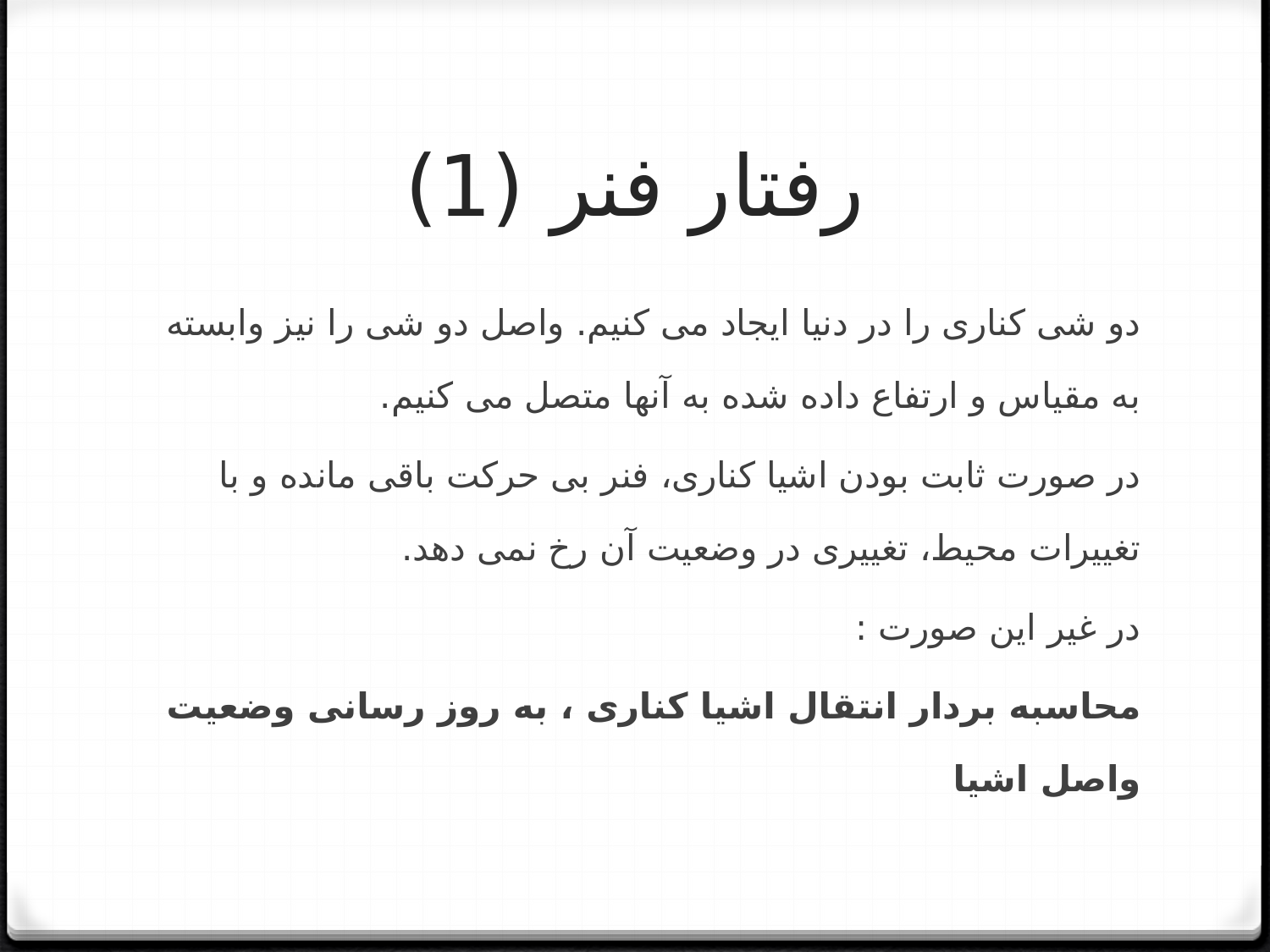

# رفتار فنر (1)
دو شی کناری را در دنیا ایجاد می کنیم. واصل دو شی را نیز وابسته به مقیاس و ارتفاع داده شده به آنها متصل می کنیم.
در صورت ثابت بودن اشیا کناری، فنر بی حرکت باقی مانده و با تغییرات محیط، تغییری در وضعیت آن رخ نمی دهد.
در غیر این صورت :
	محاسبه بردار انتقال اشیا کناری ، به روز رسانی وضعیت واصل اشیا